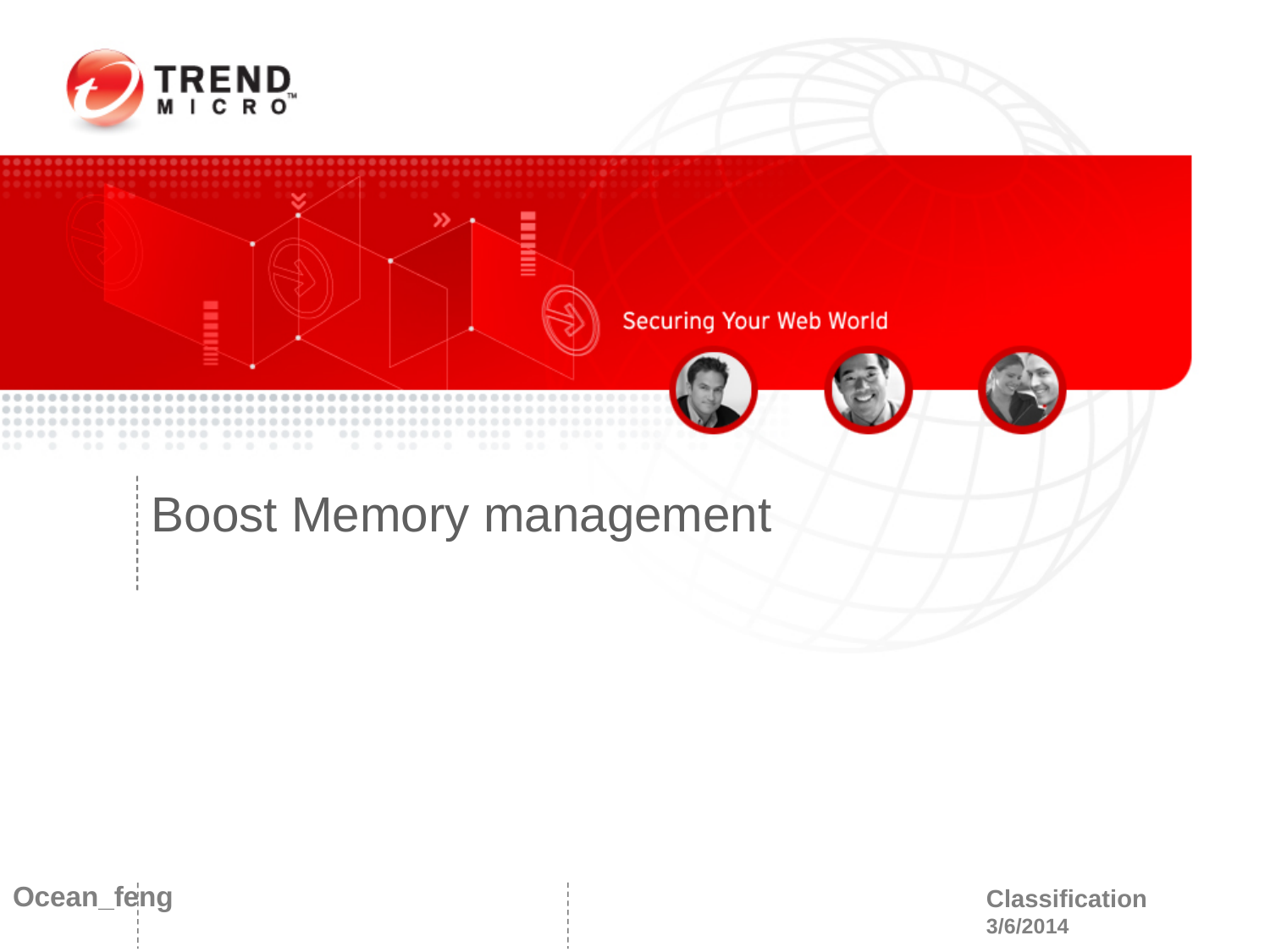

# Boost Memory management
Ocean_feng
Classification
3/6/2014